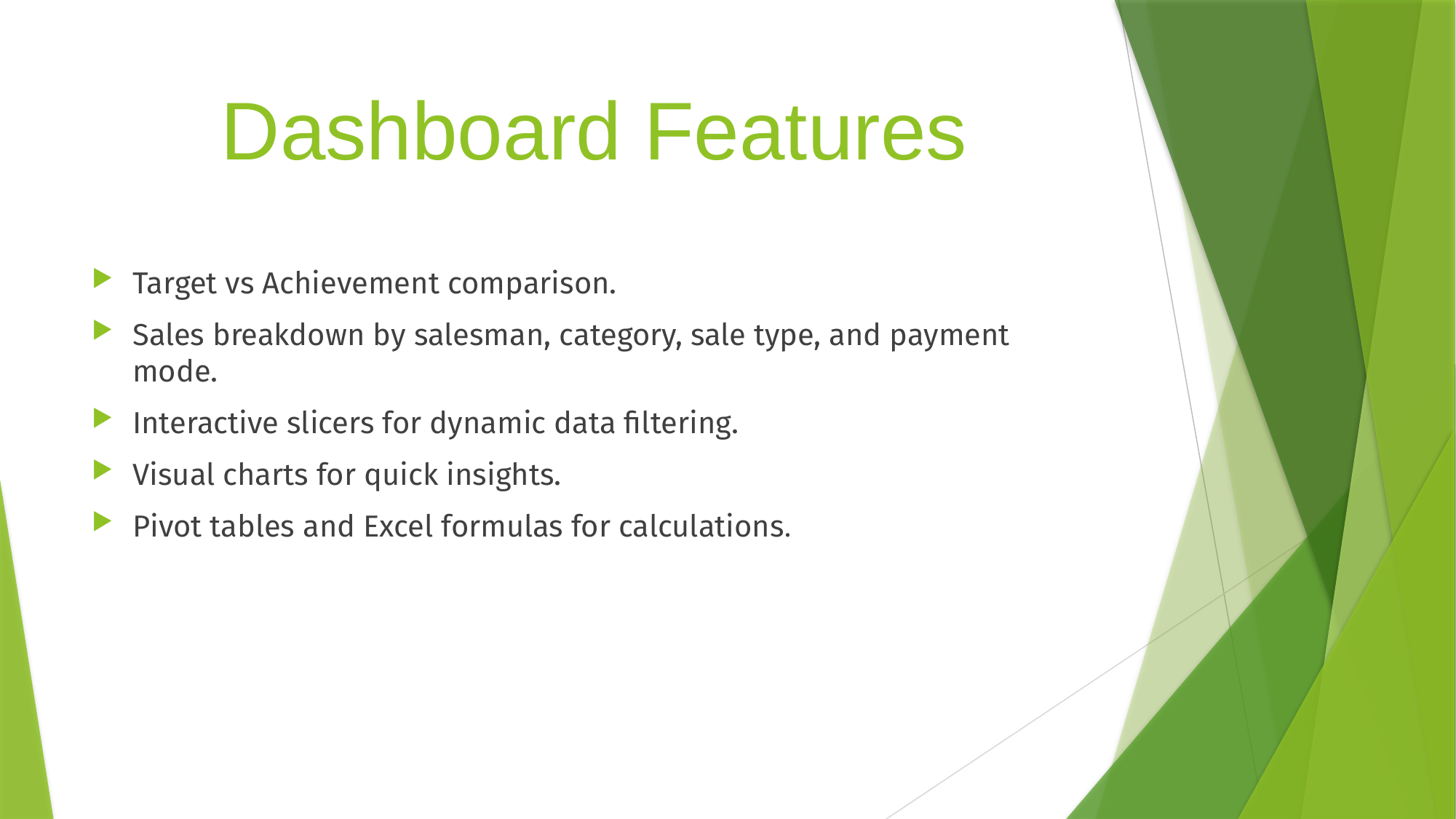

# Dashboard Features
Target vs Achievement comparison.
Sales breakdown by salesman, category, sale type, and payment mode.
Interactive slicers for dynamic data filtering.
Visual charts for quick insights.
Pivot tables and Excel formulas for calculations.